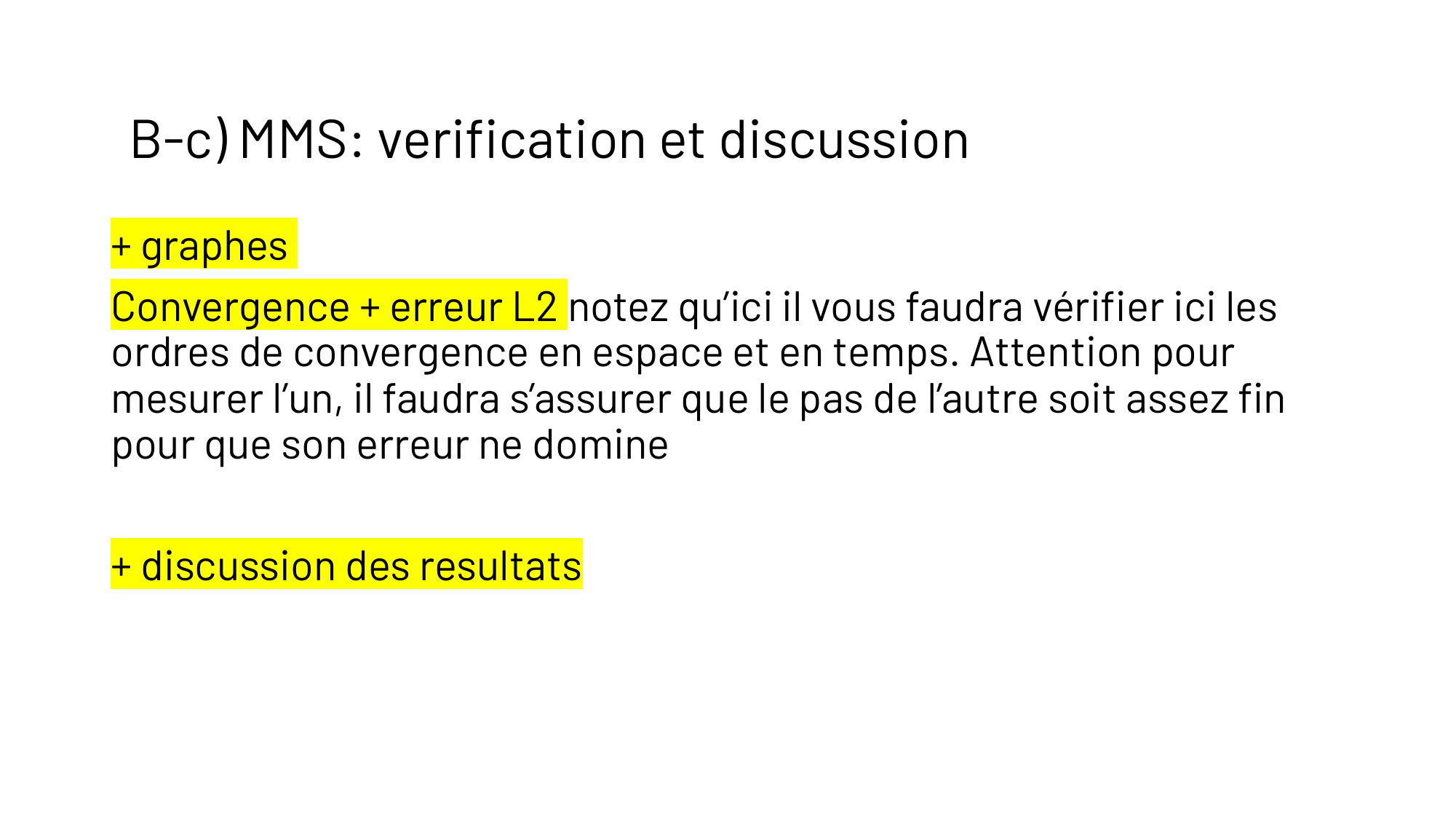

B-c) MMS: verification et discussion
+ graphes
Convergence + erreur L2 notez qu’ici il vous faudra vérifier ici les ordres de convergence en espace et en temps. Attention pour mesurer l’un, il faudra s’assurer que le pas de l’autre soit assez fin pour que son erreur ne domine

+ discussion des resultats